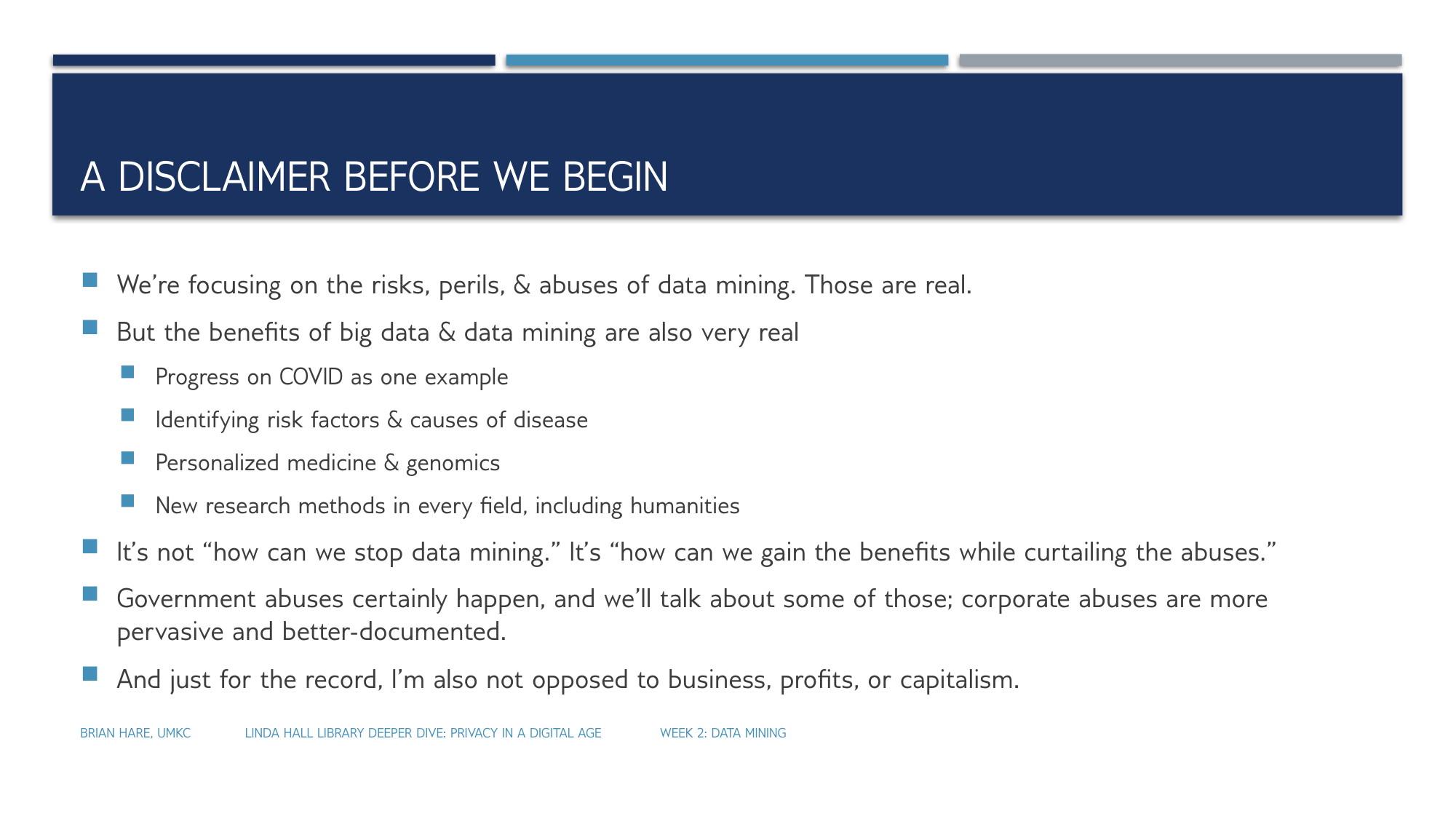

# A disclaimer before we begin
We’re focusing on the risks, perils, & abuses of data mining. Those are real.
But the benefits of big data & data mining are also very real
Progress on COVID as one example
Identifying risk factors & causes of disease
Personalized medicine & genomics
New research methods in every field, including humanities
It’s not “how can we stop data mining.” It’s “how can we gain the benefits while curtailing the abuses.”
Government abuses certainly happen, and we’ll talk about some of those; corporate abuses are more pervasive and better-documented.
And just for the record, I’m also not opposed to business, profits, or capitalism.
Brian Hare, UMKC             Linda Hall Library Deeper Dive: Privacy in a Digital Age              Week 2: Data Mining